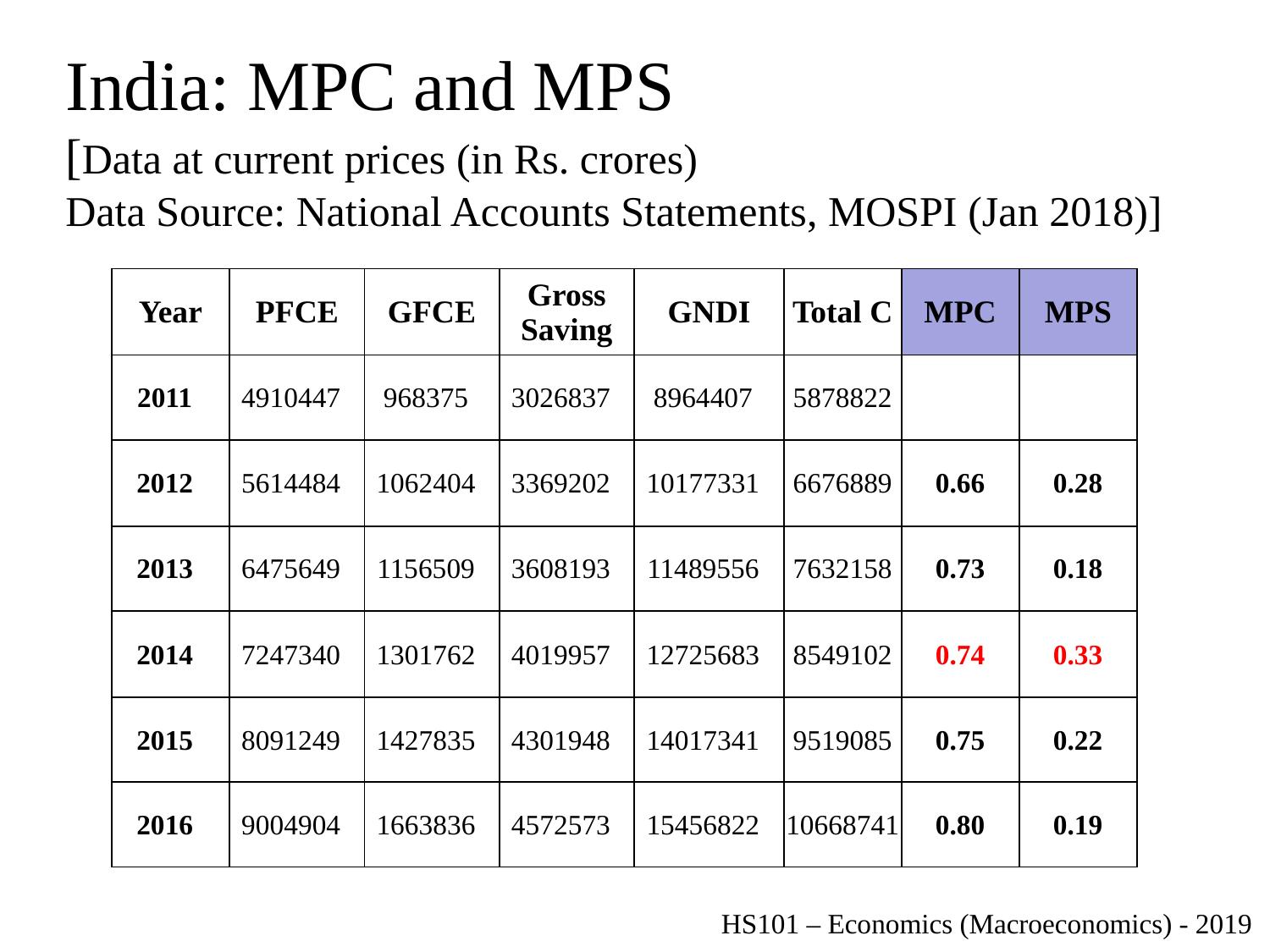

# India: MPC and MPS [Data at current prices (in Rs. crores) Data Source: National Accounts Statements, MOSPI (Jan 2018)]
| Year | PFCE | GFCE | Gross Saving | GNDI | Total C | MPC | MPS |
| --- | --- | --- | --- | --- | --- | --- | --- |
| 2011 | 4910447 | 968375 | 3026837 | 8964407 | 5878822 |  |  |
| 2012 | 5614484 | 1062404 | 3369202 | 10177331 | 6676889 | 0.66 | 0.28 |
| 2013 | 6475649 | 1156509 | 3608193 | 11489556 | 7632158 | 0.73 | 0.18 |
| 2014 | 7247340 | 1301762 | 4019957 | 12725683 | 8549102 | 0.74 | 0.33 |
| 2015 | 8091249 | 1427835 | 4301948 | 14017341 | 9519085 | 0.75 | 0.22 |
| 2016 | 9004904 | 1663836 | 4572573 | 15456822 | 10668741 | 0.80 | 0.19 |
HS101 – Economics (Macroeconomics) - 2019